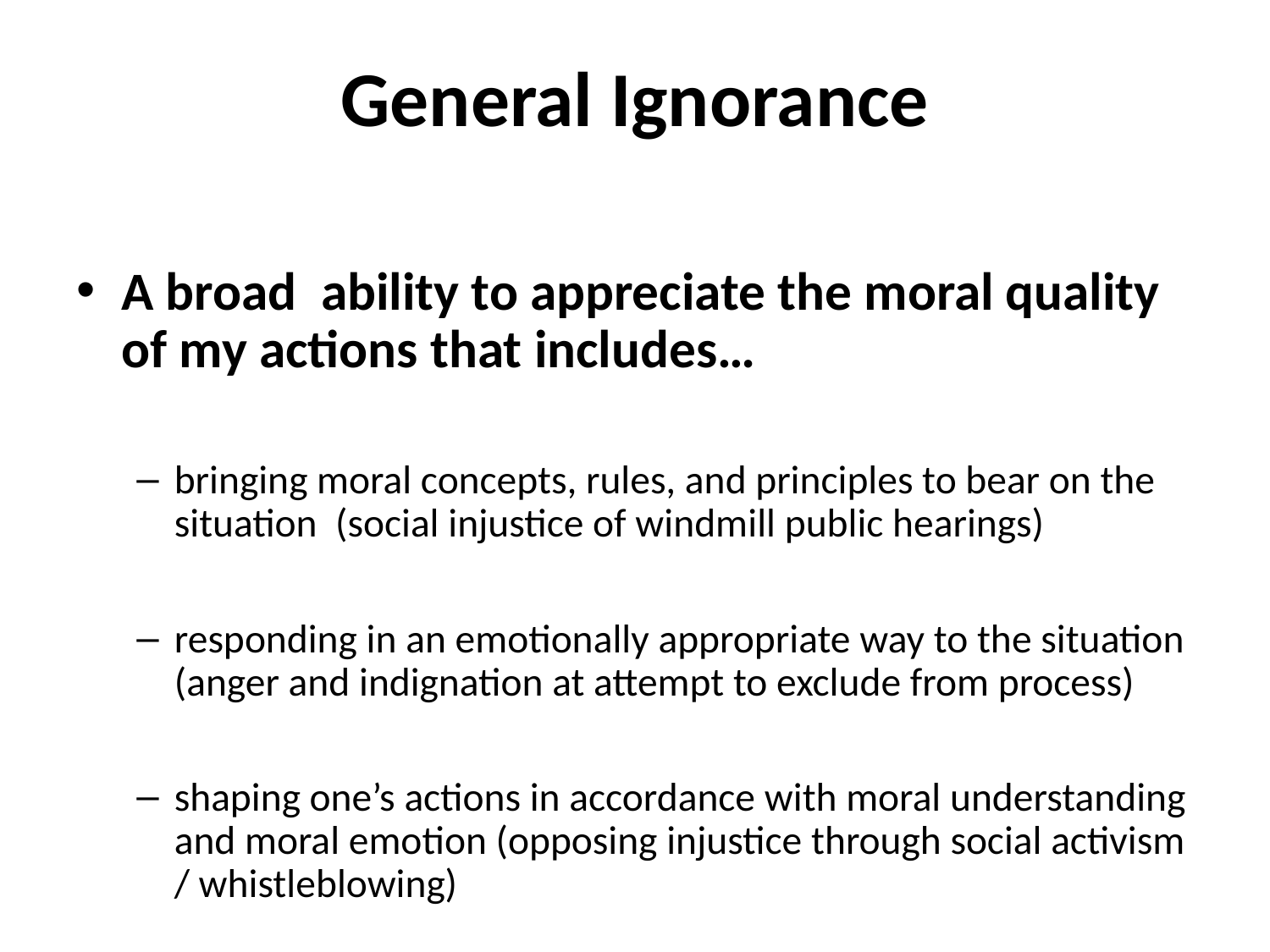

# General Ignorance

A broad  ability to appreciate the moral quality of my actions that includes…

bringing moral concepts, rules, and principles to bear on the situation  (social injustice of windmill public hearings)

responding in an emotionally appropriate way to the situation (anger and indignation at attempt to exclude from process)

shaping one’s actions in accordance with moral understanding and moral emotion (opposing injustice through social activism / whistleblowing)